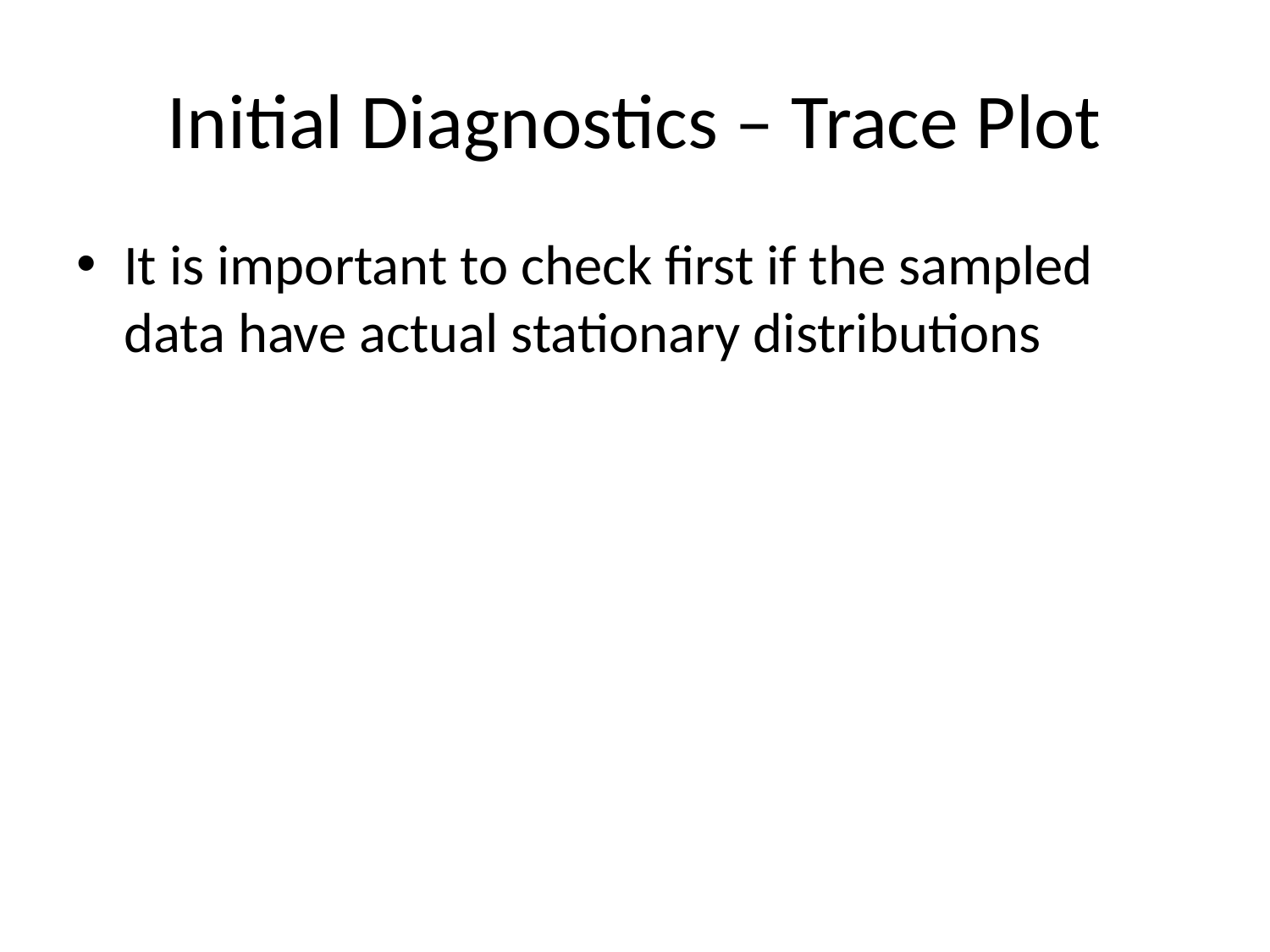

# Initial Diagnostics – Trace Plot
It is important to check first if the sampled data have actual stationary distributions